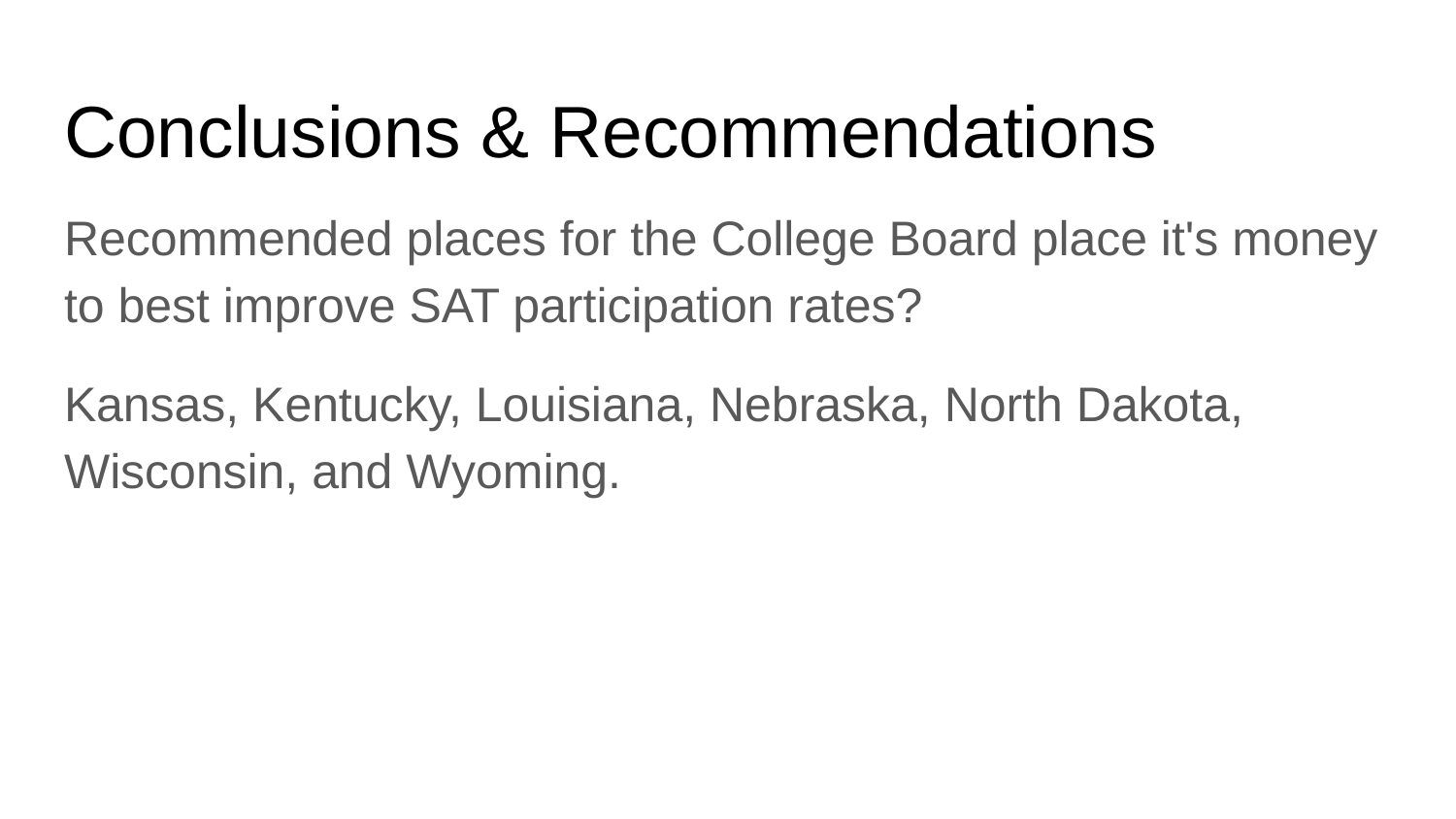

# Conclusions & Recommendations
Recommended places for the College Board place it's money to best improve SAT participation rates?
Kansas, Kentucky, Louisiana, Nebraska, North Dakota, Wisconsin, and Wyoming.